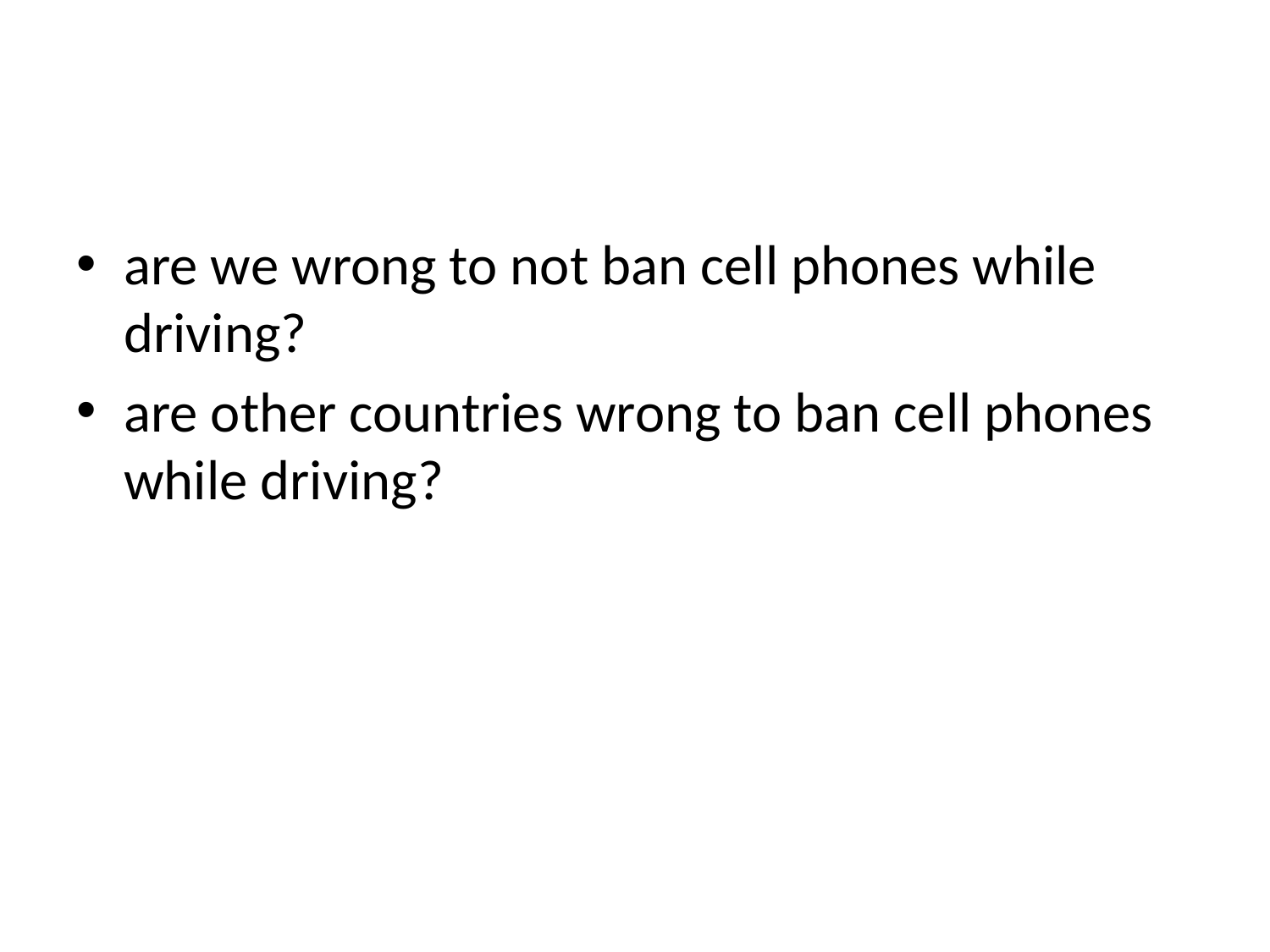

are we wrong to not ban cell phones while driving?
are other countries wrong to ban cell phones while driving?